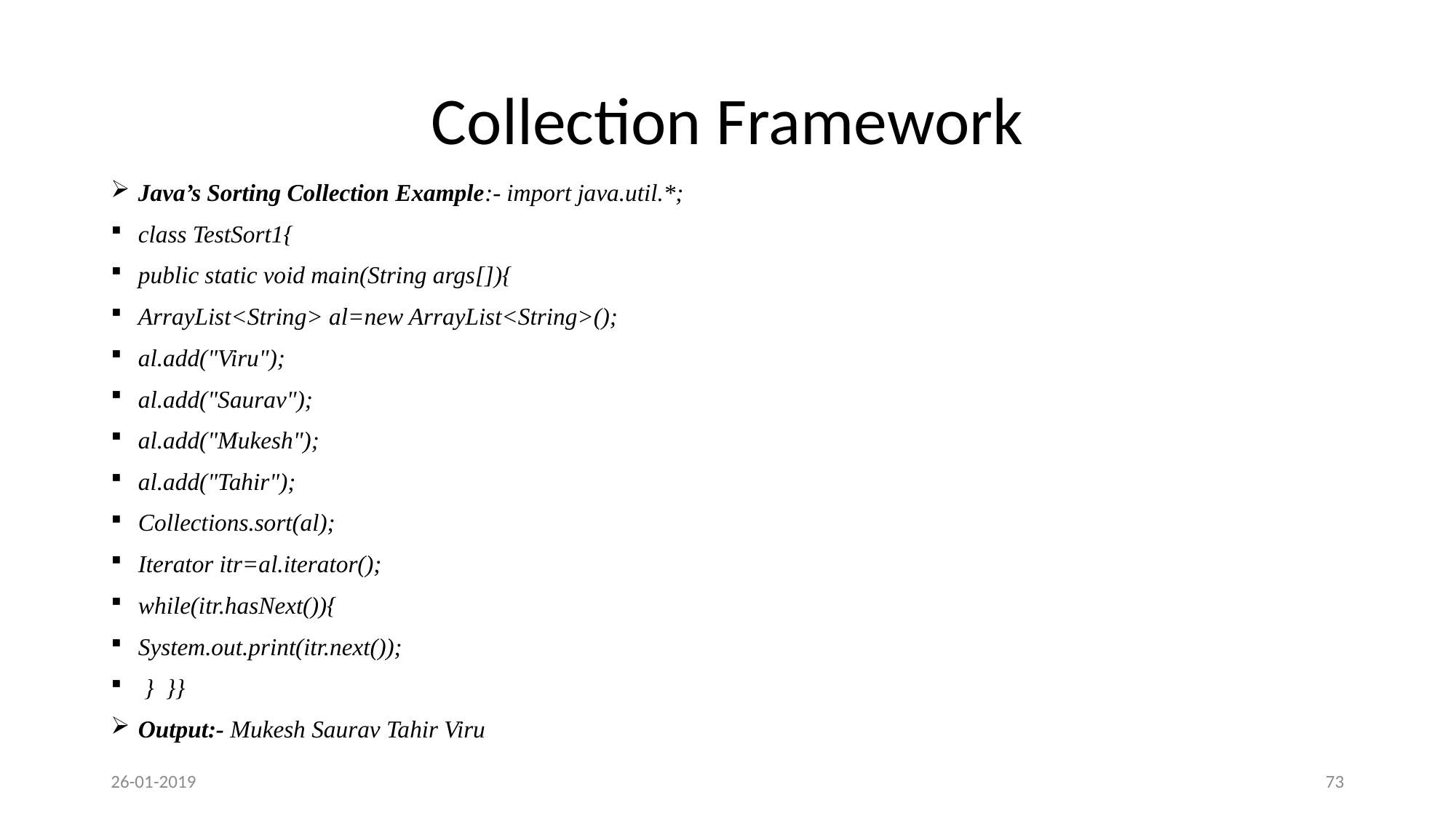

# Collection Framework
Java’s Sorting Collection Example:- import java.util.*;
class TestSort1{
public static void main(String args[]){
ArrayList<String> al=new ArrayList<String>();
al.add("Viru");
al.add("Saurav");
al.add("Mukesh");
al.add("Tahir");
Collections.sort(al);
Iterator itr=al.iterator();
while(itr.hasNext()){
System.out.print(itr.next());
 }  }}
Output:- Mukesh Saurav Tahir Viru

26-01-2019
73